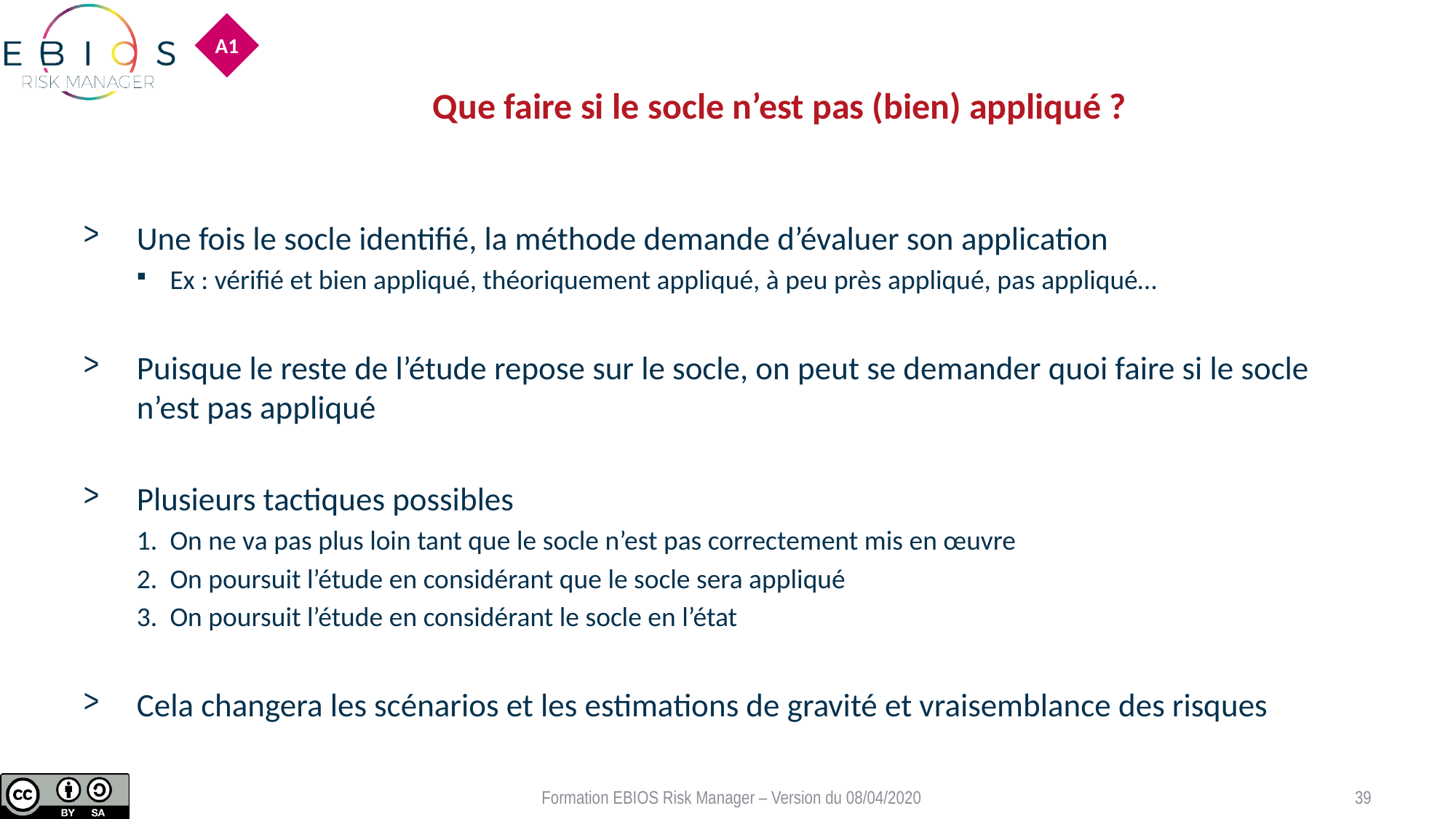

A1
# Que faire si le socle n’est pas (bien) appliqué ?
Une fois le socle identifié, la méthode demande d’évaluer son application
Ex : vérifié et bien appliqué, théoriquement appliqué, à peu près appliqué, pas appliqué…

Puisque le reste de l’étude repose sur le socle, on peut se demander quoi faire si le socle n’est pas appliqué

Plusieurs tactiques possibles
On ne va pas plus loin tant que le socle n’est pas correctement mis en œuvre
On poursuit l’étude en considérant que le socle sera appliqué
On poursuit l’étude en considérant le socle en l’état

Cela changera les scénarios et les estimations de gravité et vraisemblance des risques
Formation EBIOS Risk Manager – Version du 08/04/2020
39